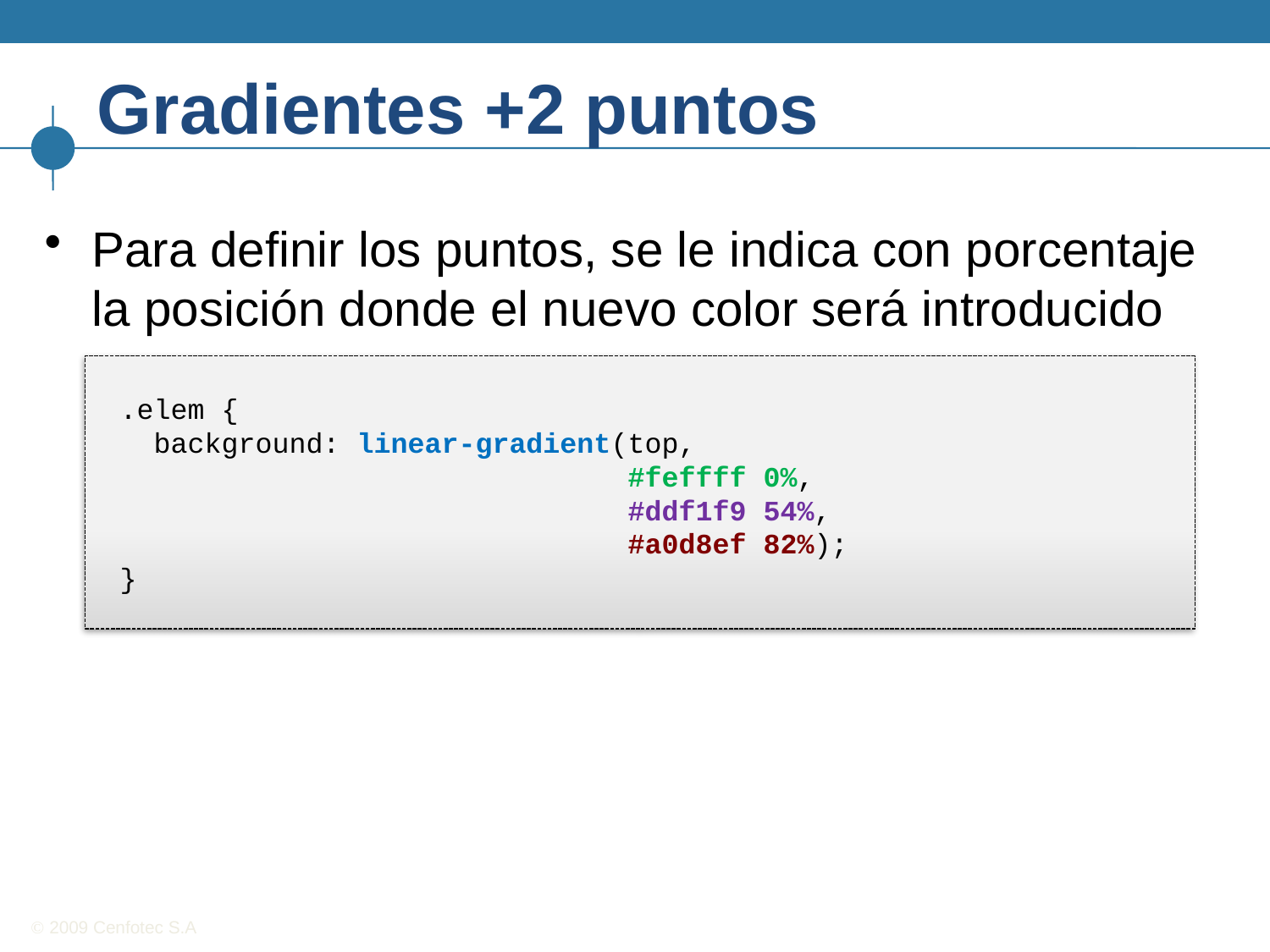

# Gradientes +2 puntos
Para definir los puntos, se le indica con porcentaje la posición donde el nuevo color será introducido
.elem {
  background: linear-gradient(top,
				#feffff 0%,
				#ddf1f9 54%,
				#a0d8ef 82%);
}